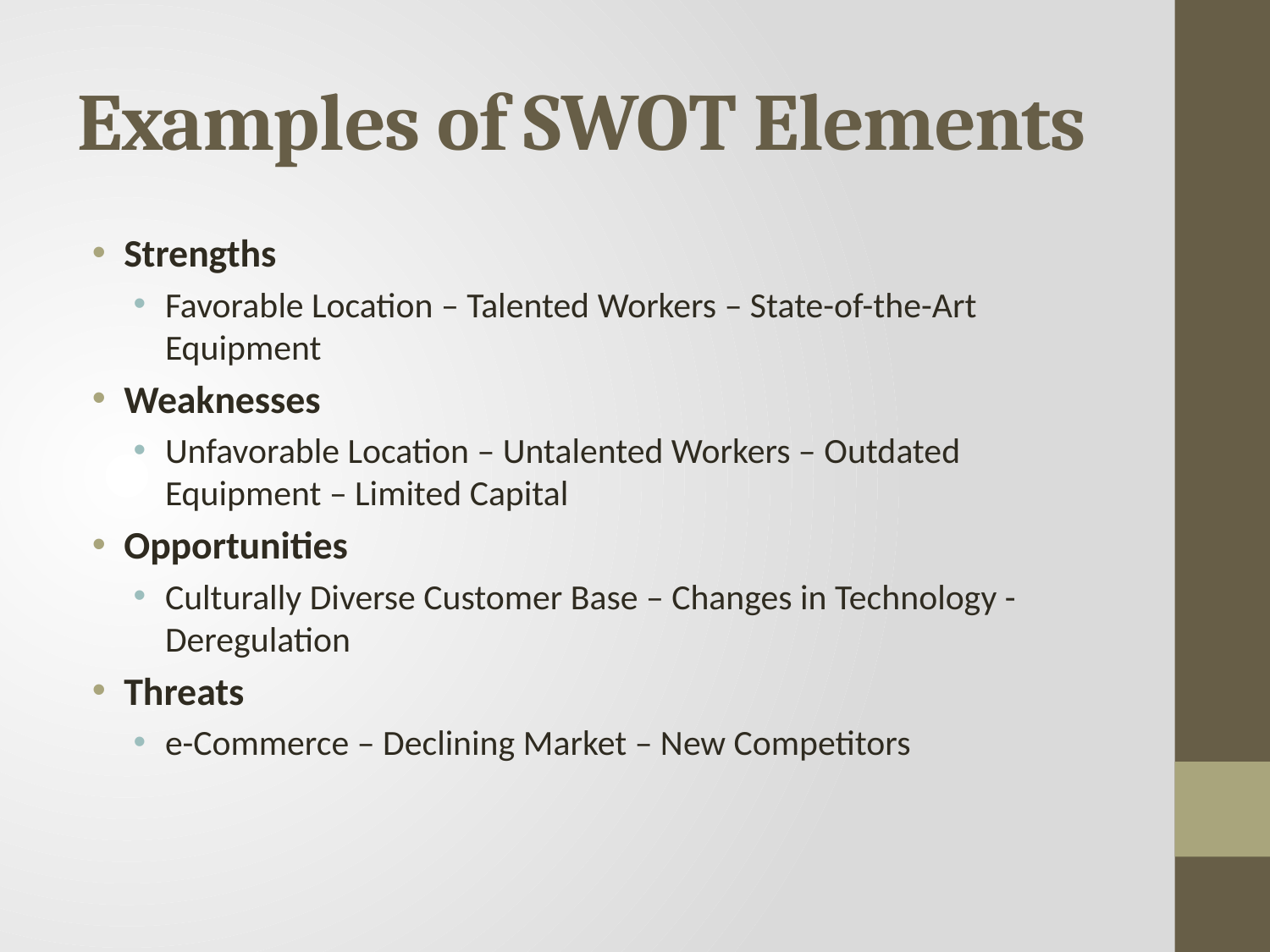

# Examples of SWOT Elements
Strengths
Favorable Location – Talented Workers – State-of-the-Art Equipment
Weaknesses
Unfavorable Location – Untalented Workers – Outdated Equipment – Limited Capital
Opportunities
Culturally Diverse Customer Base – Changes in Technology - Deregulation
Threats
e-Commerce – Declining Market – New Competitors